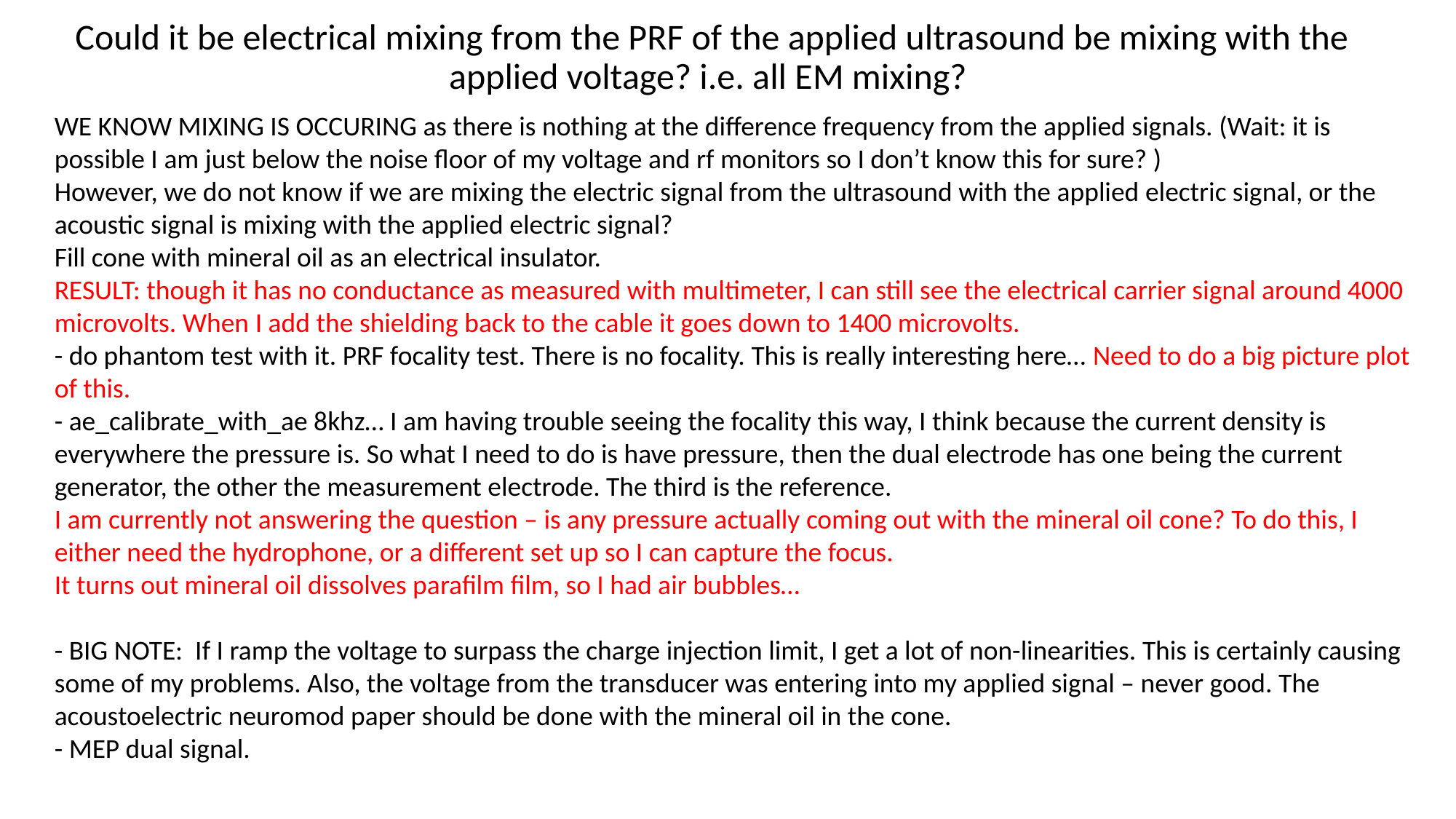

# Could it be electrical mixing from the PRF of the applied ultrasound be mixing with the applied voltage? i.e. all EM mixing?
WE KNOW MIXING IS OCCURING as there is nothing at the difference frequency from the applied signals. (Wait: it is possible I am just below the noise floor of my voltage and rf monitors so I don’t know this for sure? )
However, we do not know if we are mixing the electric signal from the ultrasound with the applied electric signal, or the acoustic signal is mixing with the applied electric signal?
Fill cone with mineral oil as an electrical insulator.
RESULT: though it has no conductance as measured with multimeter, I can still see the electrical carrier signal around 4000 microvolts. When I add the shielding back to the cable it goes down to 1400 microvolts.
- do phantom test with it. PRF focality test. There is no focality. This is really interesting here… Need to do a big picture plot of this.
- ae_calibrate_with_ae 8khz… I am having trouble seeing the focality this way, I think because the current density is everywhere the pressure is. So what I need to do is have pressure, then the dual electrode has one being the current generator, the other the measurement electrode. The third is the reference.
I am currently not answering the question – is any pressure actually coming out with the mineral oil cone? To do this, I either need the hydrophone, or a different set up so I can capture the focus.
It turns out mineral oil dissolves parafilm film, so I had air bubbles…

- BIG NOTE:  If I ramp the voltage to surpass the charge injection limit, I get a lot of non-linearities. This is certainly causing some of my problems. Also, the voltage from the transducer was entering into my applied signal – never good. The acoustoelectric neuromod paper should be done with the mineral oil in the cone.
- MEP dual signal.